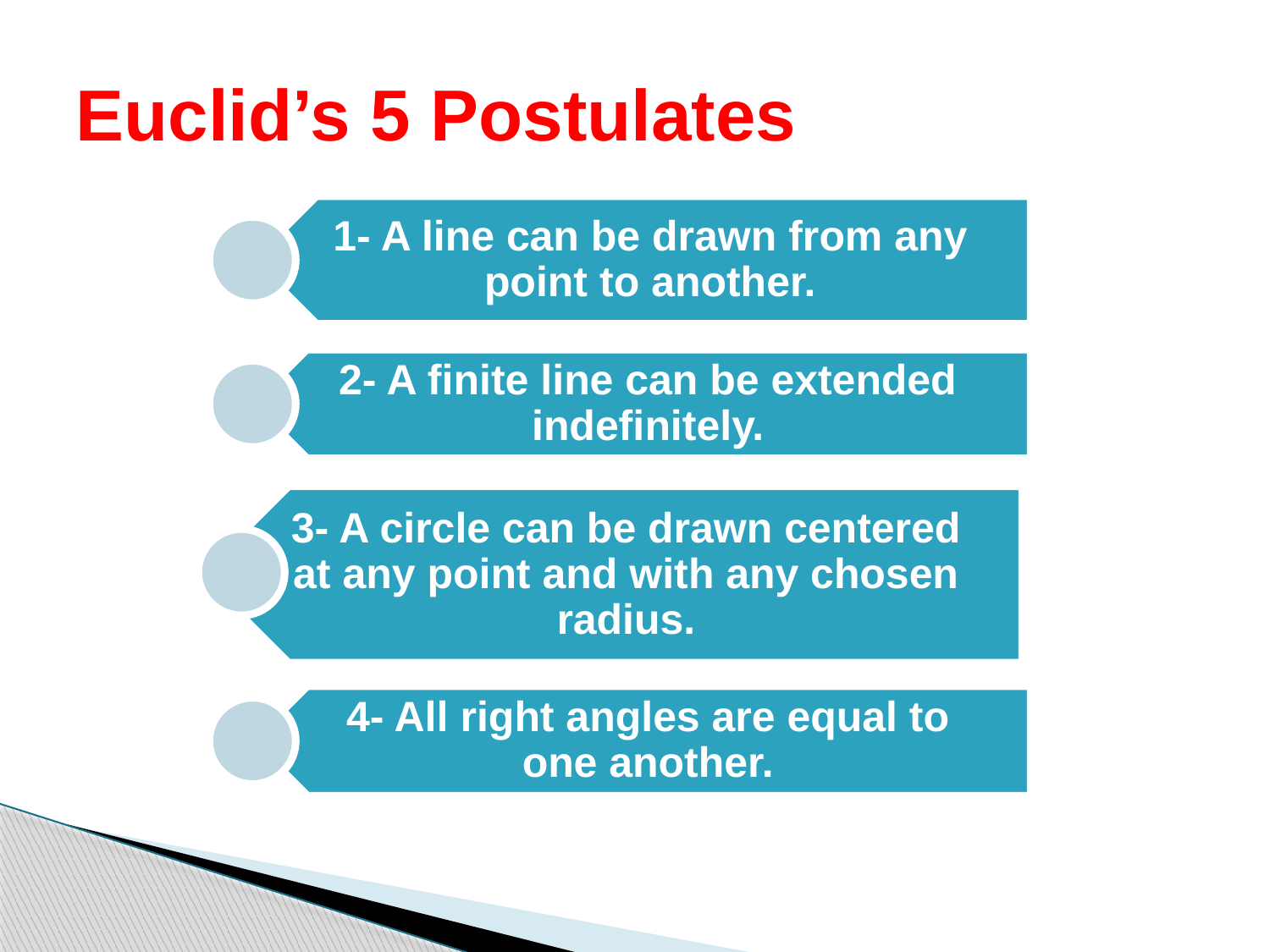

# Euclid’s 5 Postulates
1- A line can be drawn from any point to another.
2- A finite line can be extended indefinitely.
3- A circle can be drawn centered at any point and with any chosen radius.
4- All right angles are equal to one another.